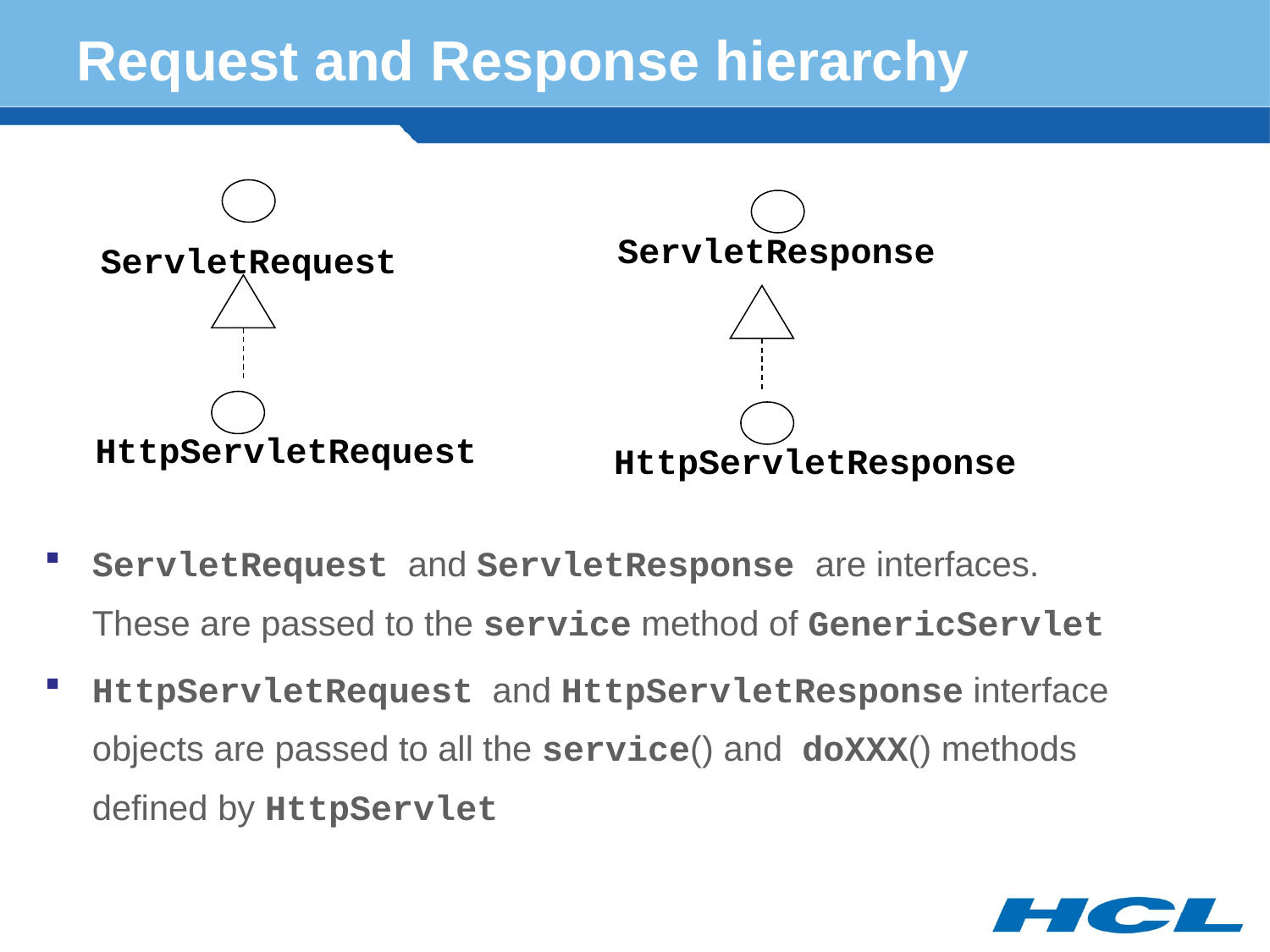

# Request and Response hierarchy

ServletResponse
ServletRequest

HttpServletRequest
HttpServletResponse
ServletRequest  and ServletResponse are interfaces. These are passed to the service method of GenericServlet
HttpServletRequest  and HttpServletResponse interface objects are passed to all the service() and  doXXX() methods defined by HttpServlet